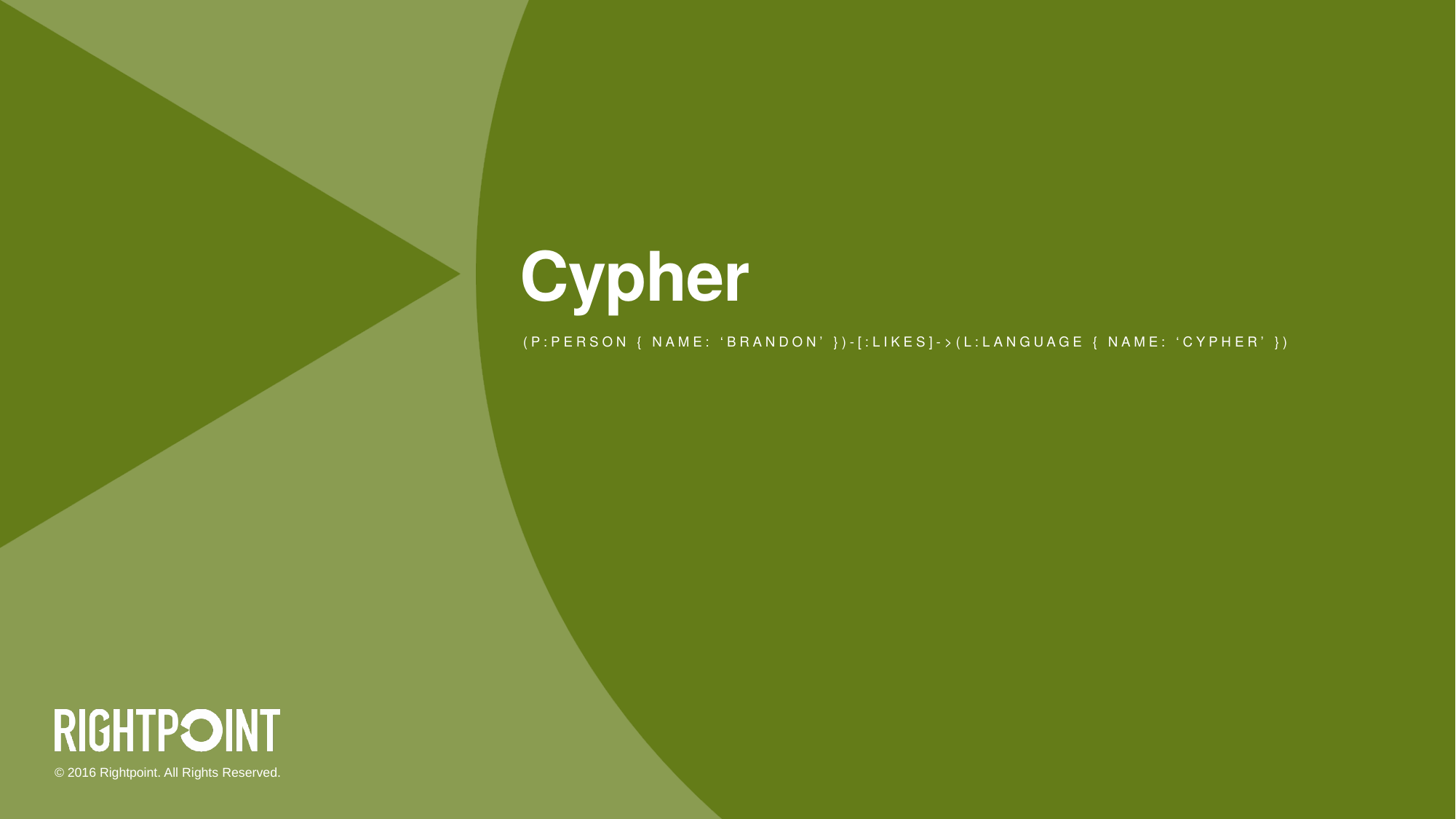

# Cypher
(p:Person { name: ‘Brandon’ })-[:Likes]->(l:Language { name: ‘Cypher’ })